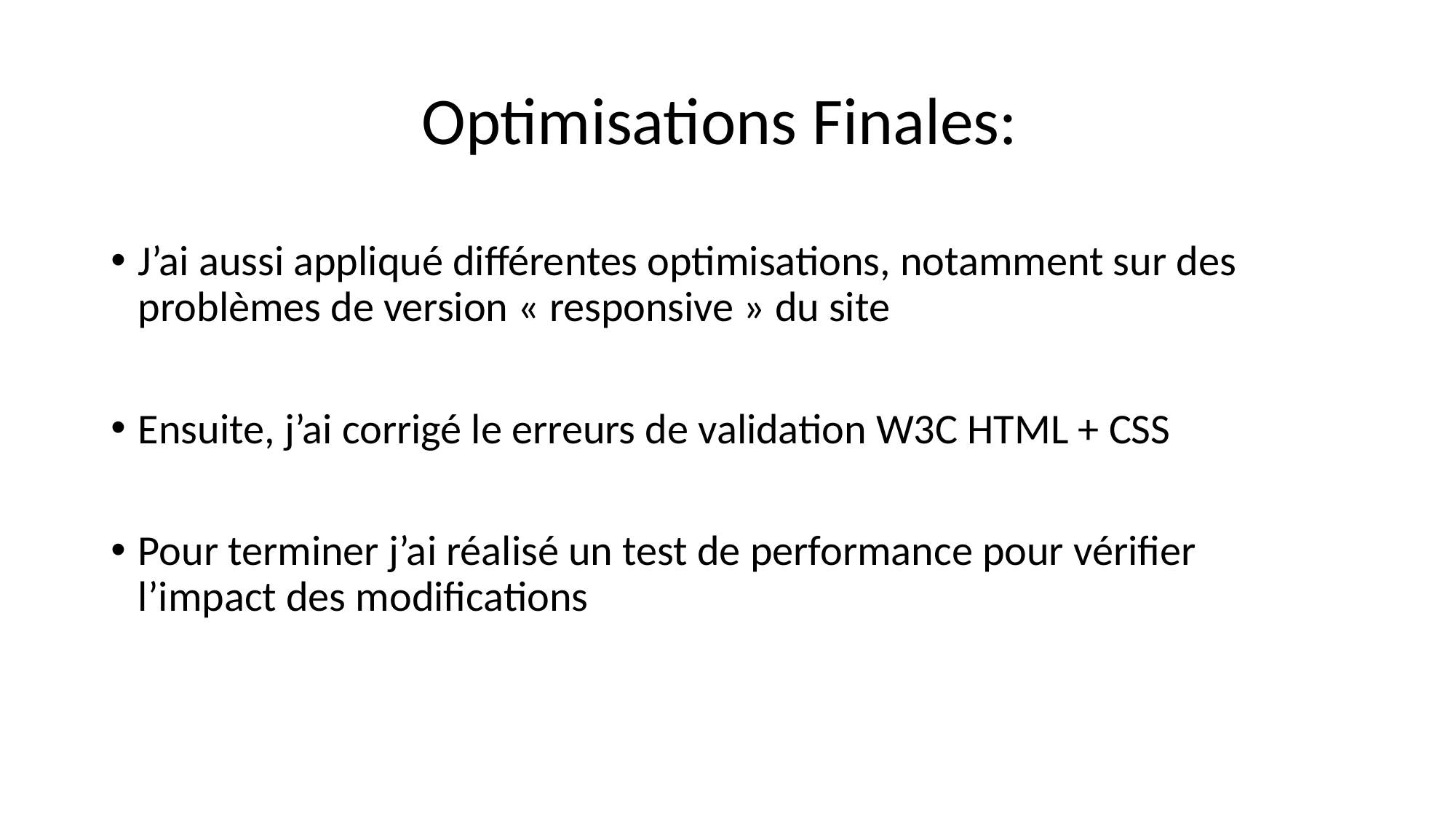

# Optimisations Finales:
J’ai aussi appliqué différentes optimisations, notamment sur des problèmes de version « responsive » du site

Ensuite, j’ai corrigé le erreurs de validation W3C HTML + CSS

Pour terminer j’ai réalisé un test de performance pour vérifier l’impact des modifications